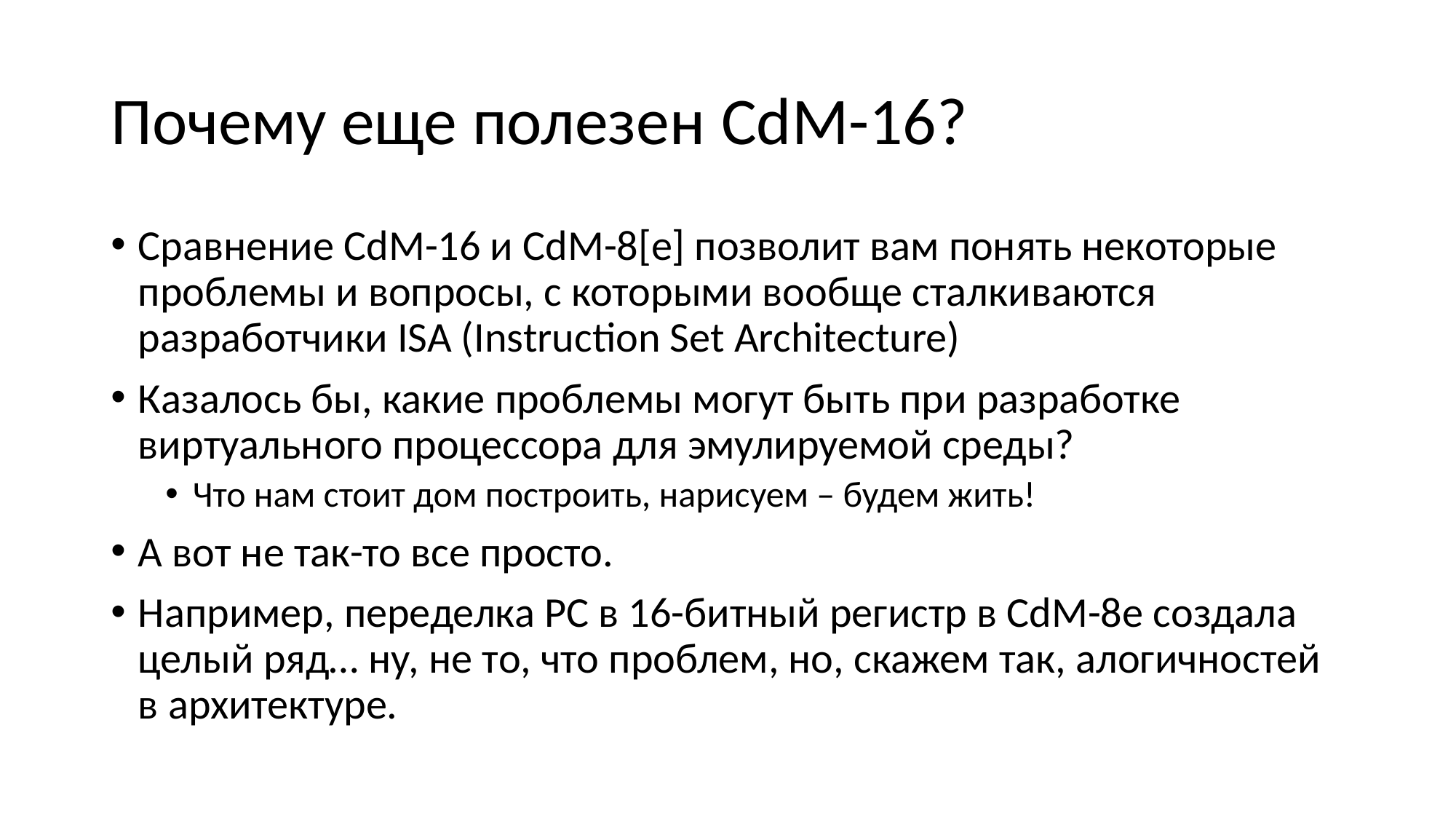

# Почему еще полезен CdM-16?
Сравнение CdM-16 и CdM-8[e] позволит вам понять некоторые проблемы и вопросы, с которыми вообще сталкиваются разработчики ISA (Instruction Set Architecture)
Казалось бы, какие проблемы могут быть при разработке виртуального процессора для эмулируемой среды?
Что нам стоит дом построить, нарисуем – будем жить!
А вот не так-то все просто.
Например, переделка PC в 16-битный регистр в CdM-8е создала целый ряд… ну, не то, что проблем, но, скажем так, алогичностей в архитектуре.